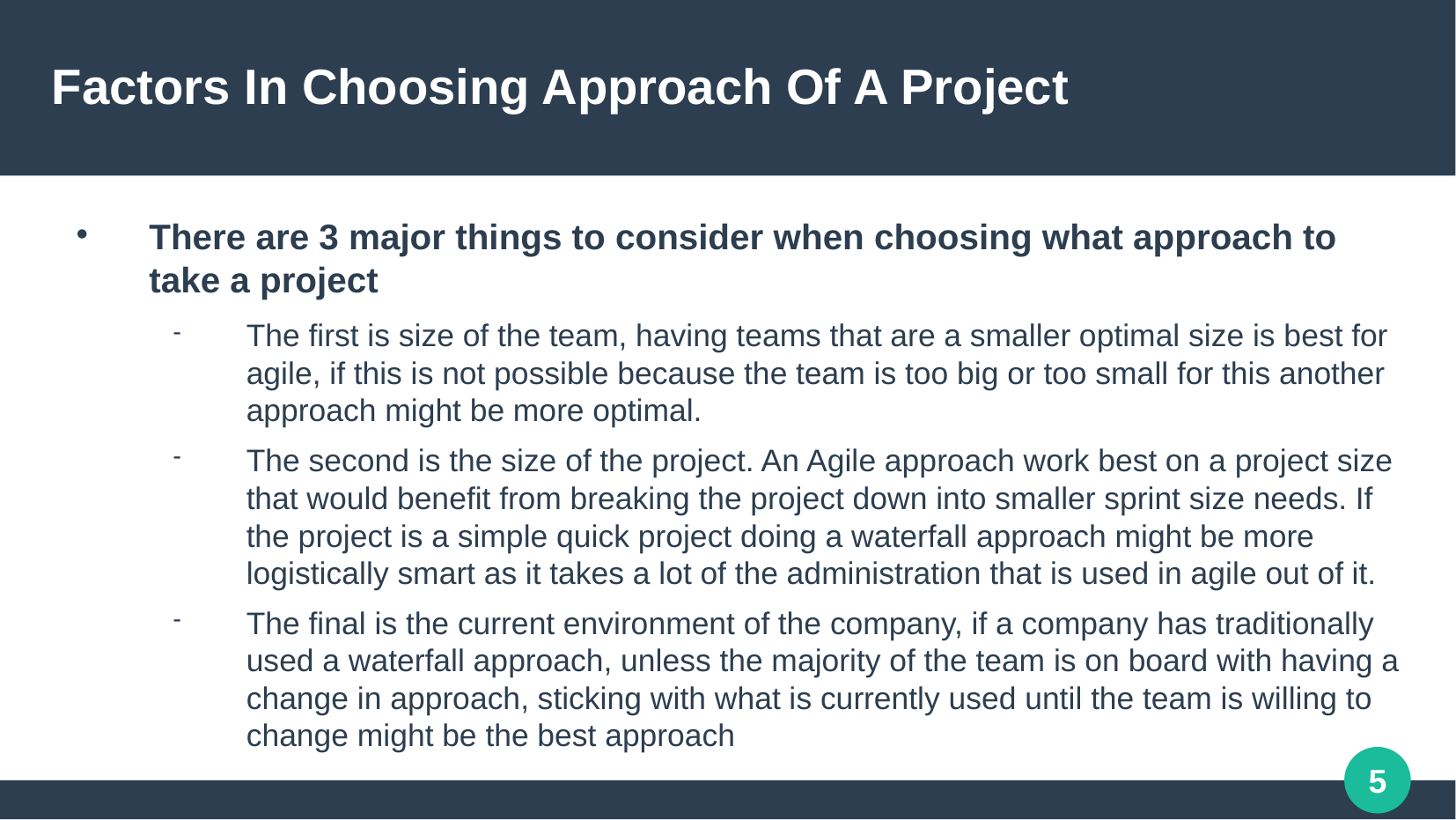

Factors In Choosing Approach Of A Project
There are 3 major things to consider when choosing what approach to take a project
The first is size of the team, having teams that are a smaller optimal size is best for agile, if this is not possible because the team is too big or too small for this another approach might be more optimal.
The second is the size of the project. An Agile approach work best on a project size that would benefit from breaking the project down into smaller sprint size needs. If the project is a simple quick project doing a waterfall approach might be more logistically smart as it takes a lot of the administration that is used in agile out of it.
The final is the current environment of the company, if a company has traditionally used a waterfall approach, unless the majority of the team is on board with having a change in approach, sticking with what is currently used until the team is willing to change might be the best approach